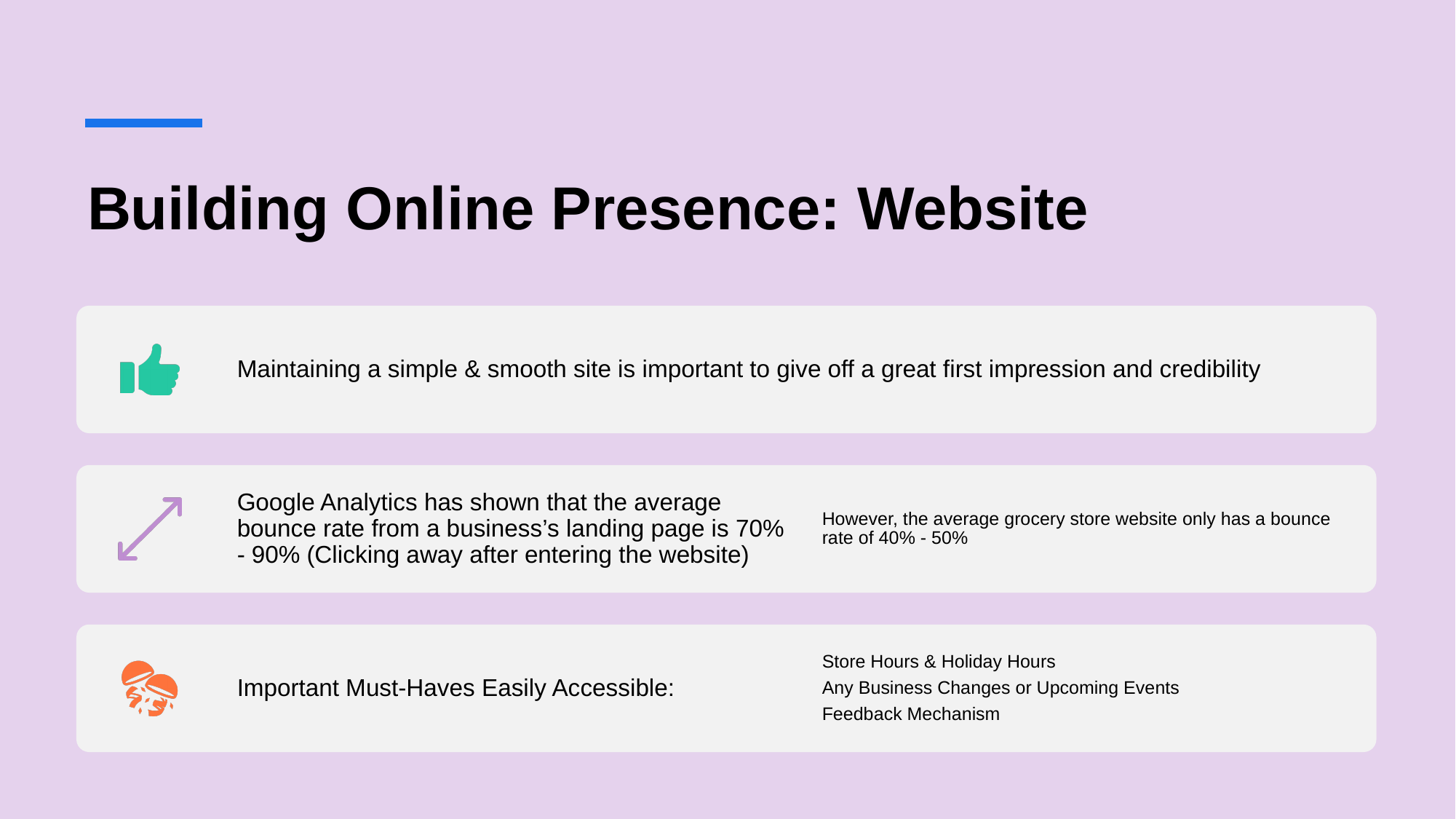

# Building Online Presence: Website
Maintaining a simple & smooth site is important to give off a great first impression and credibility
Google Analytics has shown that the average bounce rate from a business’s landing page is 70% - 90% (Clicking away after entering the website)
However, the average grocery store website only has a bounce rate of 40% - 50%
Important Must-Haves Easily Accessible:
Store Hours & Holiday Hours
Any Business Changes or Upcoming Events
Feedback Mechanism